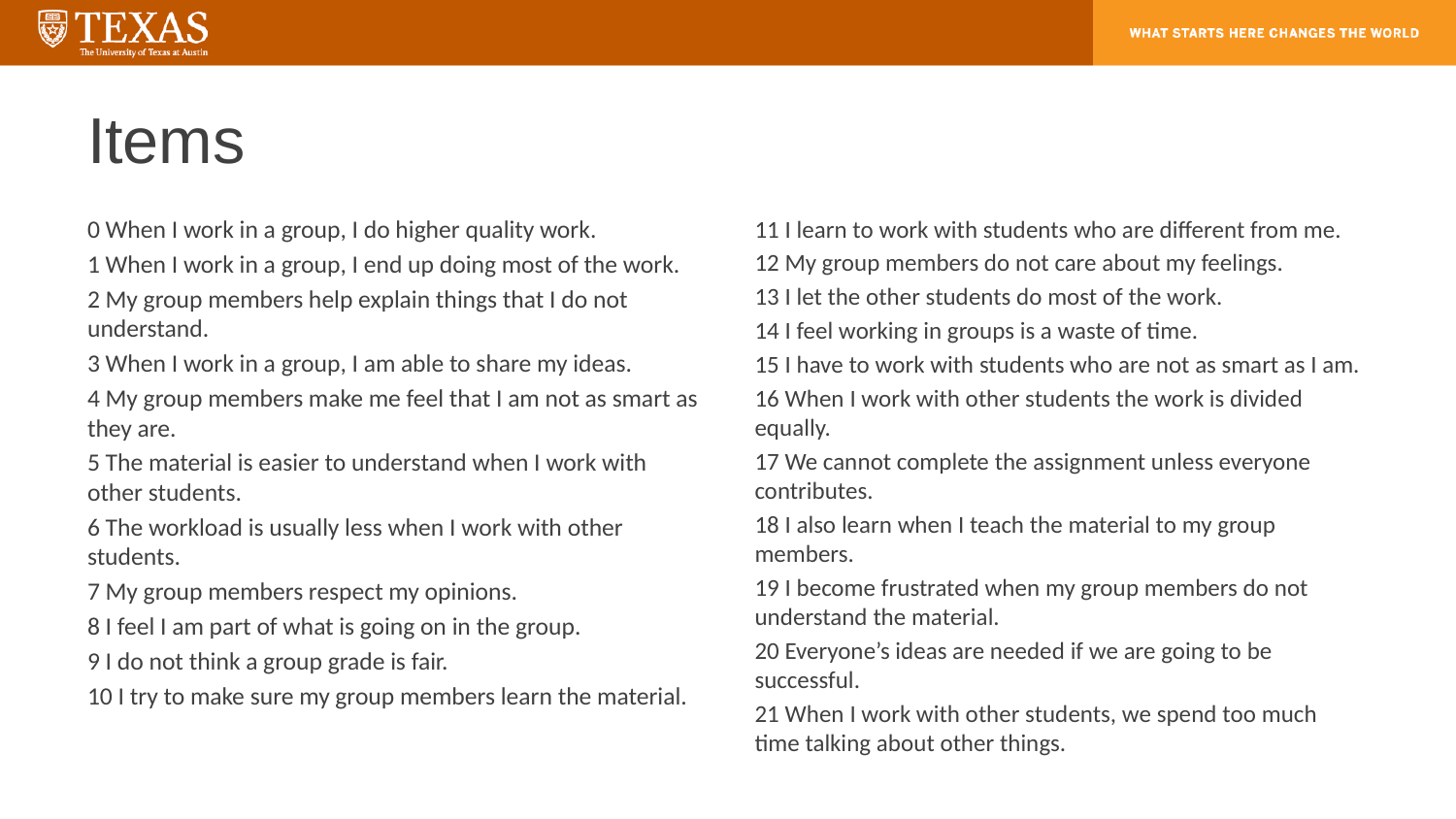

# Items
0 When I work in a group, I do higher quality work.
1 When I work in a group, I end up doing most of the work.
2 My group members help explain things that I do not understand.
3 When I work in a group, I am able to share my ideas.
4 My group members make me feel that I am not as smart as they are.
5 The material is easier to understand when I work with other students.
6 The workload is usually less when I work with other students.
7 My group members respect my opinions.
8 I feel I am part of what is going on in the group.
9 I do not think a group grade is fair.
10 I try to make sure my group members learn the material.
11 I learn to work with students who are different from me.
12 My group members do not care about my feelings.
13 I let the other students do most of the work.
14 I feel working in groups is a waste of time.
15 I have to work with students who are not as smart as I am.
16 When I work with other students the work is divided equally.
17 We cannot complete the assignment unless everyone contributes.
18 I also learn when I teach the material to my group members.
19 I become frustrated when my group members do not understand the material.
20 Everyone’s ideas are needed if we are going to be successful.
21 When I work with other students, we spend too much time talking about other things.